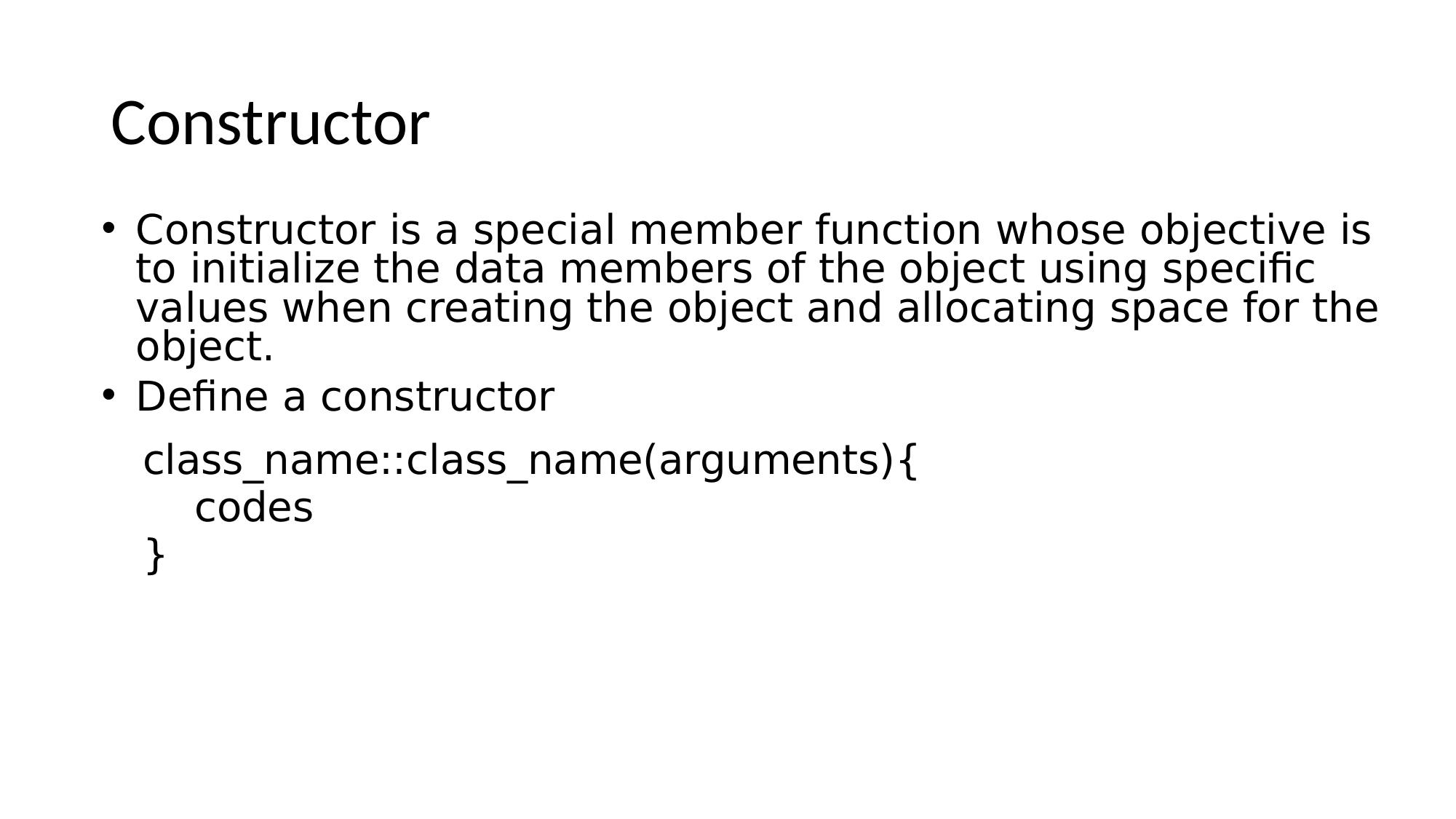

# Constructor
Constructor is a special member function whose objective is to initialize the data members of the object using specific values when creating the object and allocating space for the object.
Define a constructor
class_name::class_name(arguments){
    codes
}